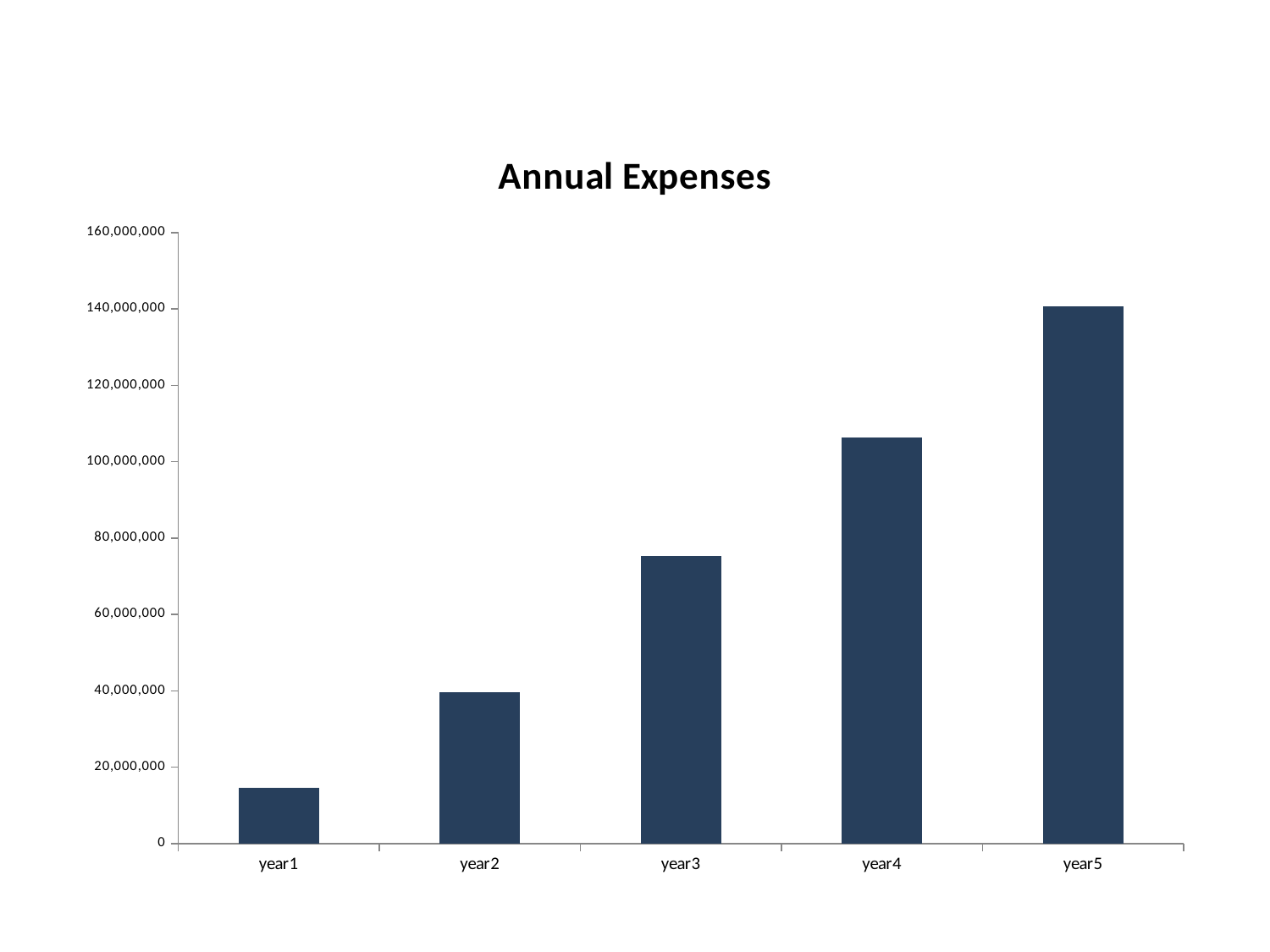

### Chart: Annual Expenses

| Category | cost |
|---|---|
| year1 | 14584076.376 |
| year2 | 39549148.948 |
| year3 | 75318750.864 |
| year4 | 106268930.50999999 |
| year5 | 140769381.71600002 |